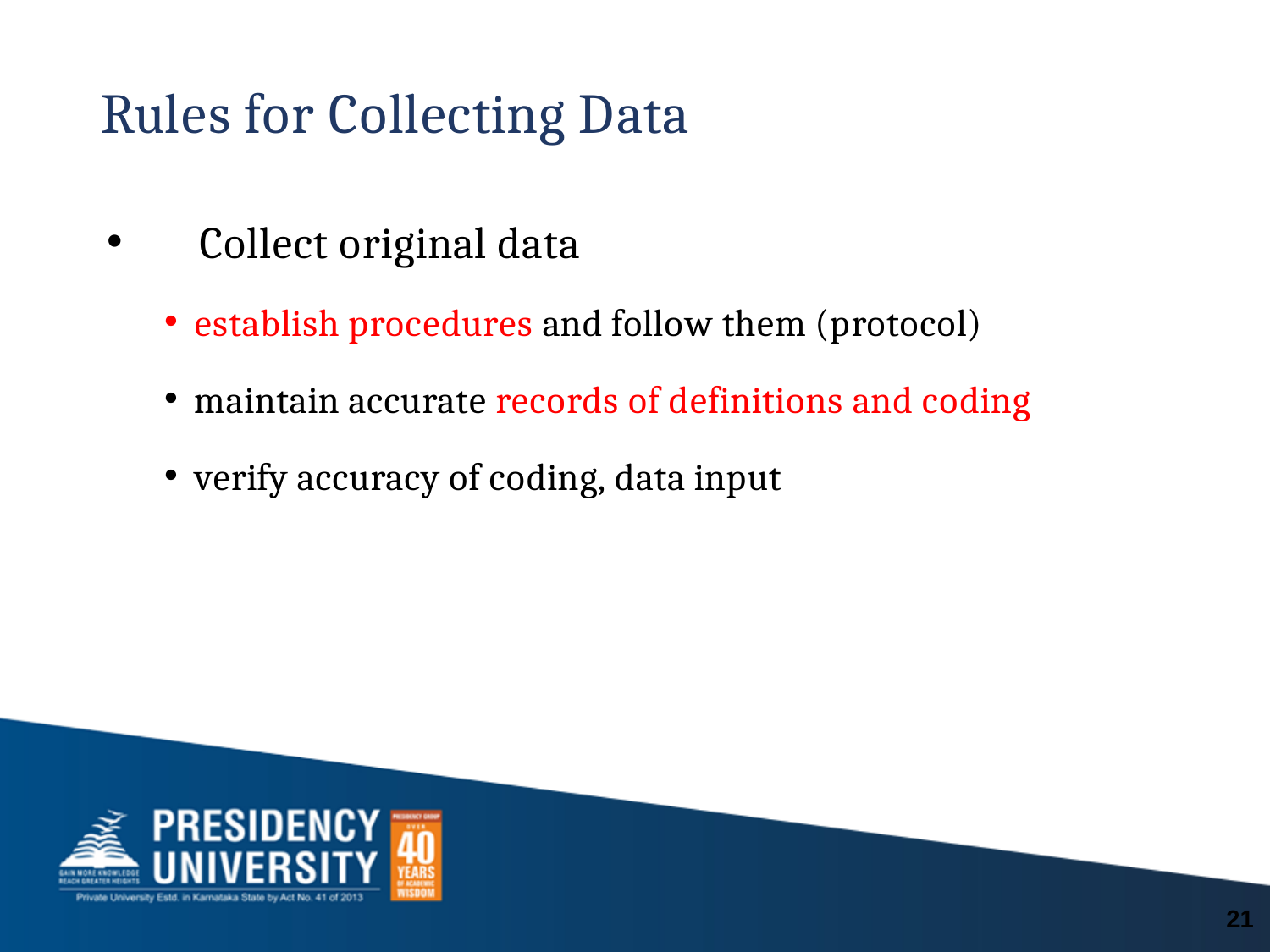

# Rules for Collecting Data
      Collect original data
establish procedures and follow them (protocol)
maintain accurate records of definitions and coding
verify accuracy of coding, data input

21